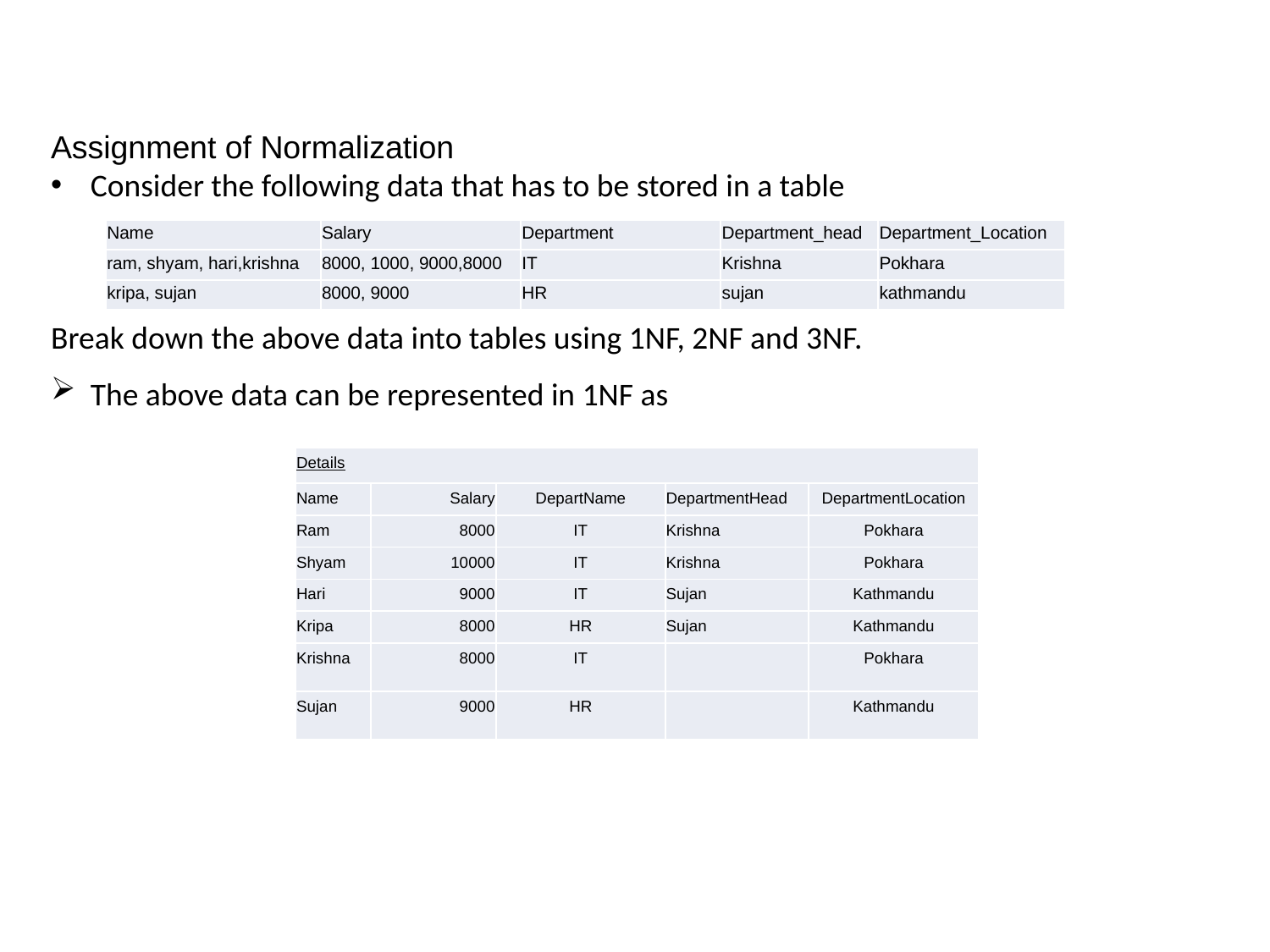

Assignment of Normalization
Consider the following data that has to be stored in a table

Break down the above data into tables using 1NF, 2NF and 3NF.
| Name | Salary | Department | Department\_head | Department\_Location |
| --- | --- | --- | --- | --- |
| ram, shyam, hari,krishna | 8000, 1000, 9000,8000 | IT | Krishna | Pokhara |
| kripa, sujan | 8000, 9000 | HR | sujan | kathmandu |

The above data can be represented in 1NF as
| Details |  |  |  |  |
| --- | --- | --- | --- | --- |
| Name | Salary | DepartName | DepartmentHead | DepartmentLocation |
| Ram | 8000 | IT | Krishna | Pokhara |
| Shyam | 10000 | IT | Krishna | Pokhara |
| Hari | 9000 | IT | Sujan | Kathmandu |
| Kripa | 8000 | HR | Sujan | Kathmandu |
| Krishna | 8000 | IT |  | Pokhara |
| Sujan | 9000 | HR |  | Kathmandu |